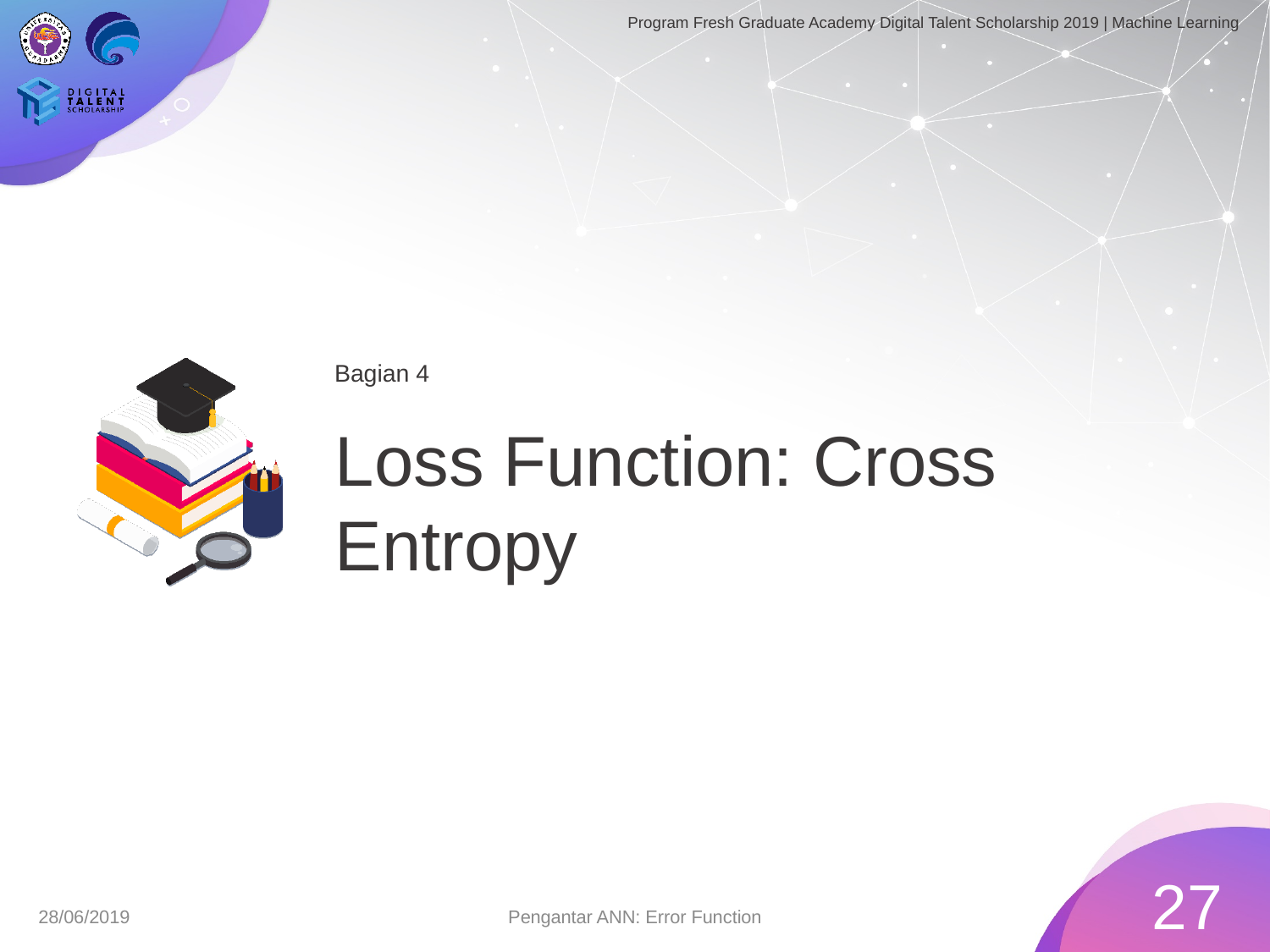

Bagian 4
# Loss Function: Cross Entropy
27
28/06/2019
Pengantar ANN: Error Function